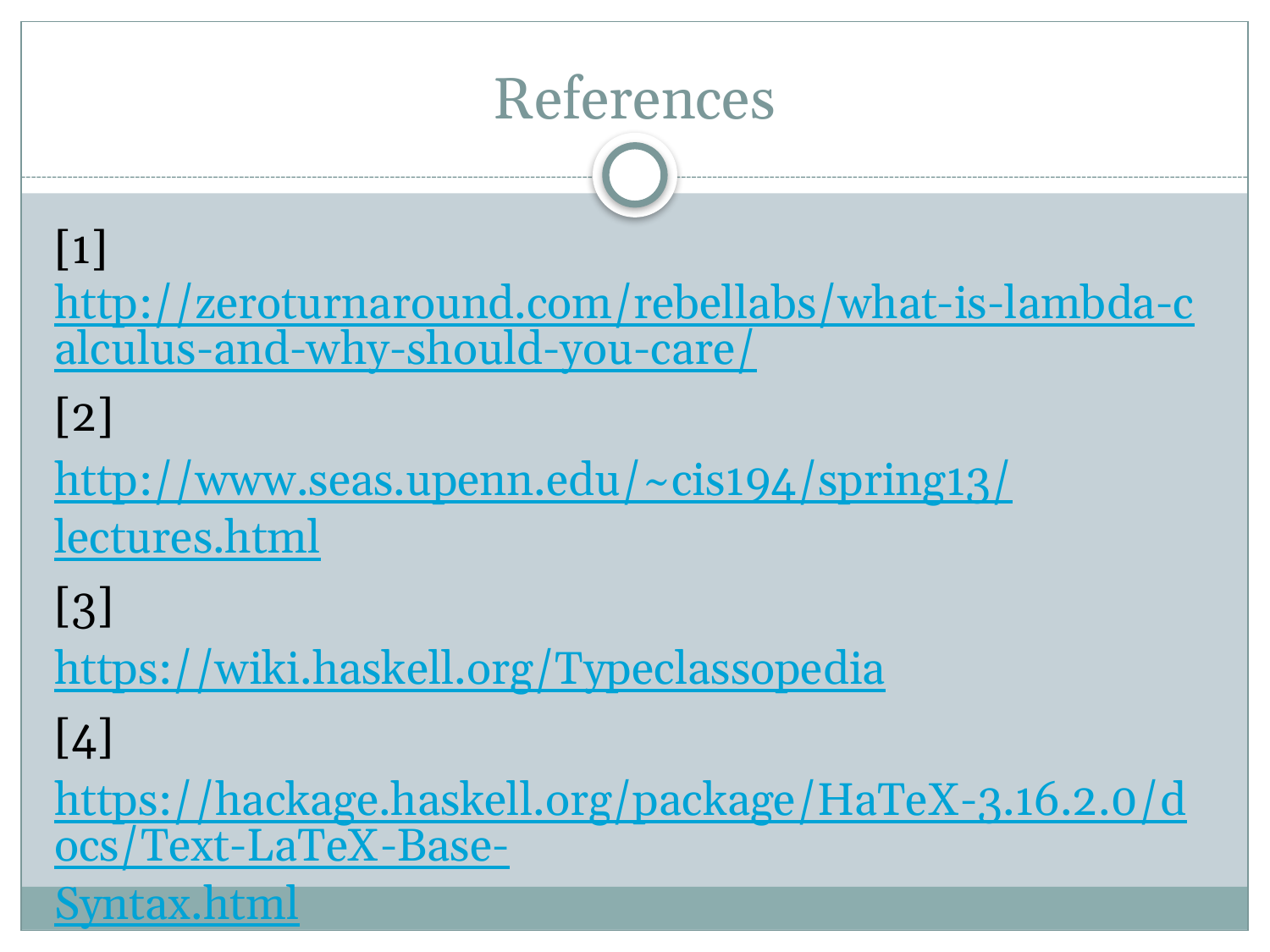

# References
[1] http://zeroturnaround.com/rebellabs/what-is-lambda-calculus-and-why-should-you-care/
[2]
http://www.seas.upenn.edu/~cis194/spring13/lectures.html
[3]
https://wiki.haskell.org/Typeclassopedia
[4]
https://hackage.haskell.org/package/HaTeX-3.16.2.0/docs/Text-LaTeX-Base-Syntax.html